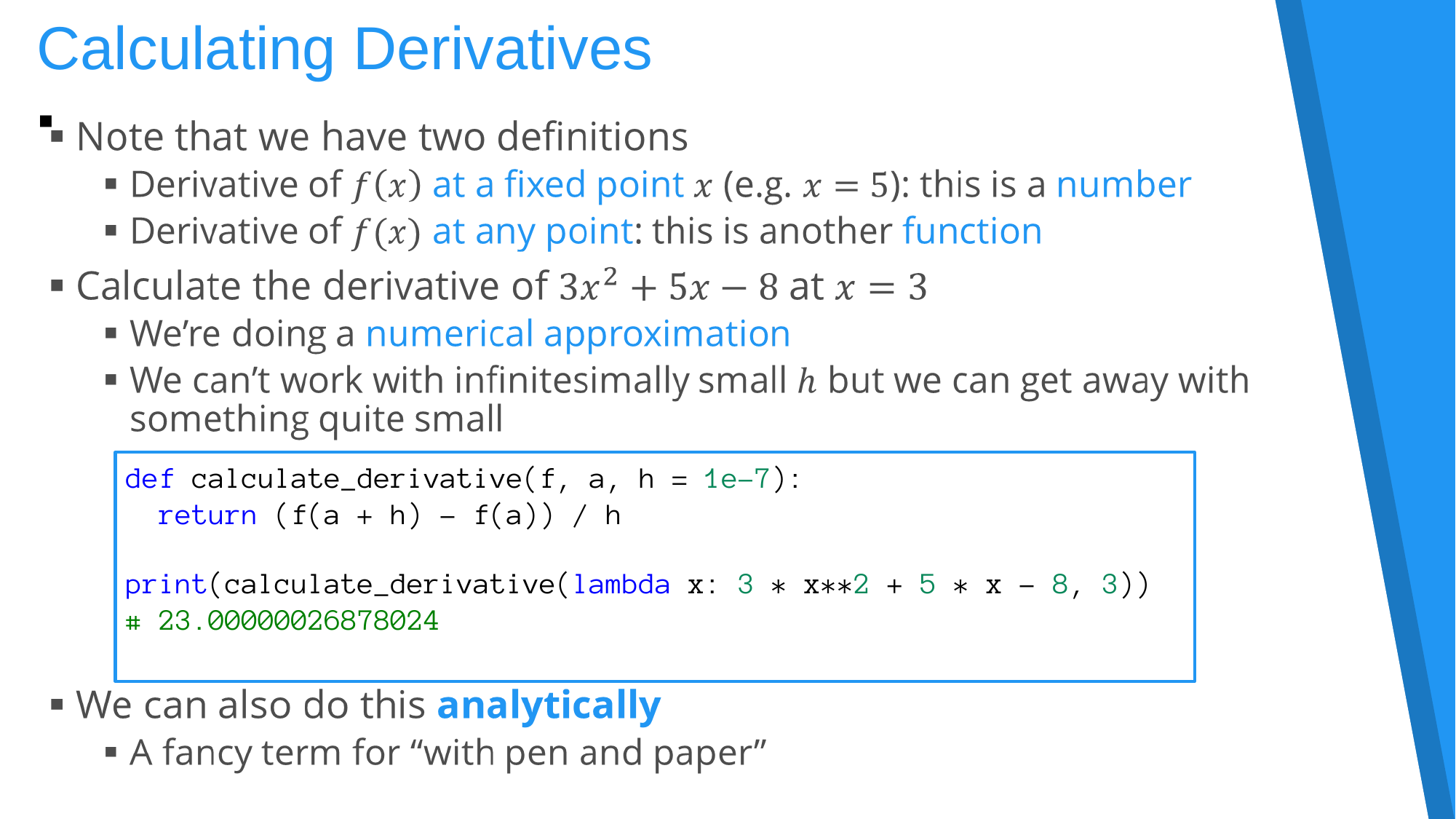

Calculating Derivatives

def calculate_derivative(f, a, h = 1e-7):
  return (f(a + h) - f(a)) / h
print(calculate_derivative(lambda x: 3 * x**2 + 5 * x - 8, 3))
# 23.00000026878024